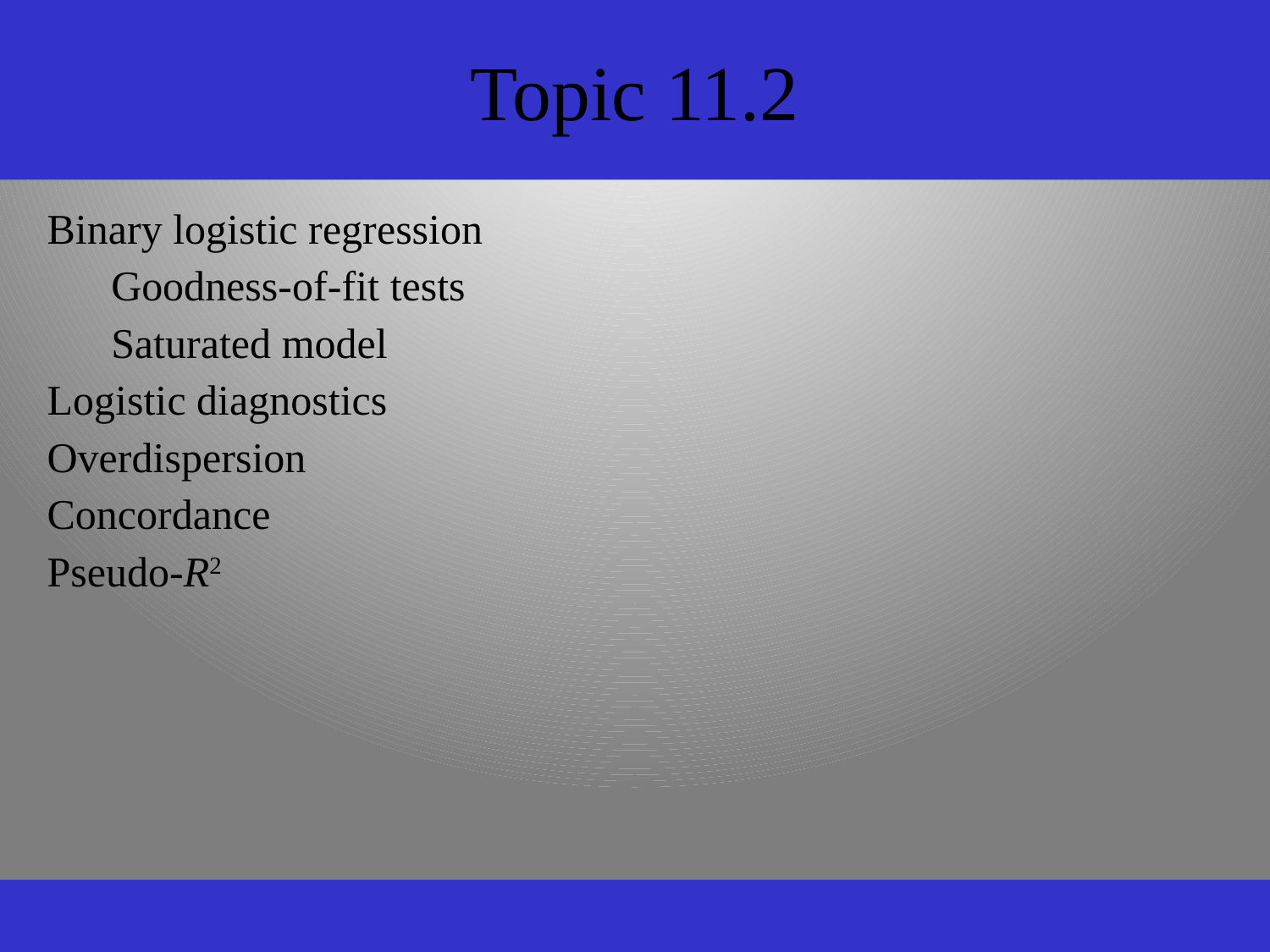

# Topic 11.2
Binary logistic regression
Goodness-of-fit tests
Saturated model
Logistic diagnostics
Overdispersion
Concordance
Pseudo-R2